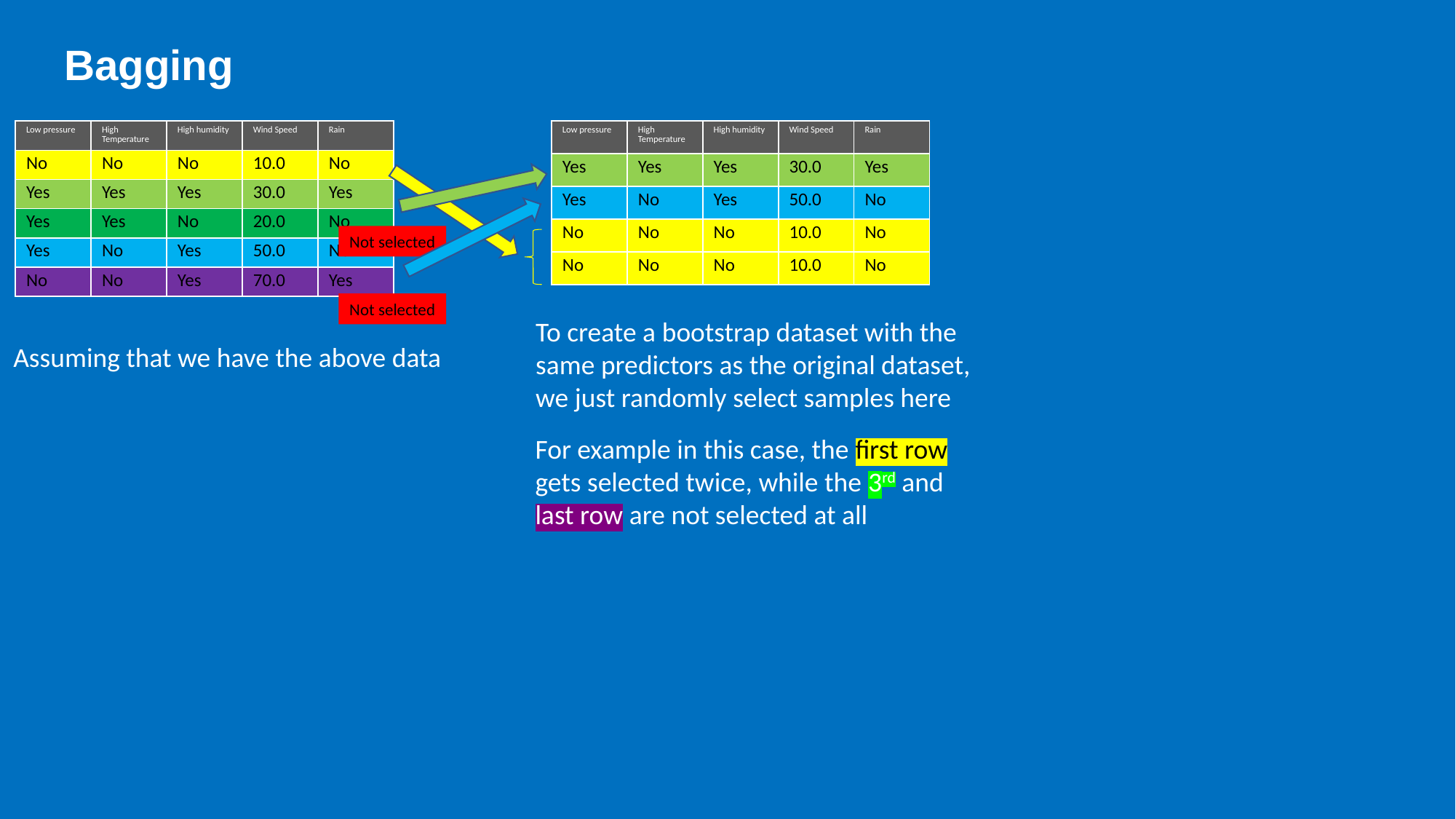

Bagging
| Low pressure | High Temperature | High humidity | Wind Speed | Rain |
| --- | --- | --- | --- | --- |
| No | No | No | 10.0 | No |
| Yes | Yes | Yes | 30.0 | Yes |
| Yes | Yes | No | 20.0 | No |
| Yes | No | Yes | 50.0 | No |
| No | No | Yes | 70.0 | Yes |
| Low pressure | High Temperature | High humidity | Wind Speed | Rain |
| --- | --- | --- | --- | --- |
| Yes | Yes | Yes | 30.0 | Yes |
| Yes | No | Yes | 50.0 | No |
| No | No | No | 10.0 | No |
| No | No | No | 10.0 | No |

Not selected

Not selected
To create a bootstrap dataset with the same predictors as the original dataset, we just randomly select samples here
Assuming that we have the above data
For example in this case, the first row gets selected twice, while the 3rd and last row are not selected at all